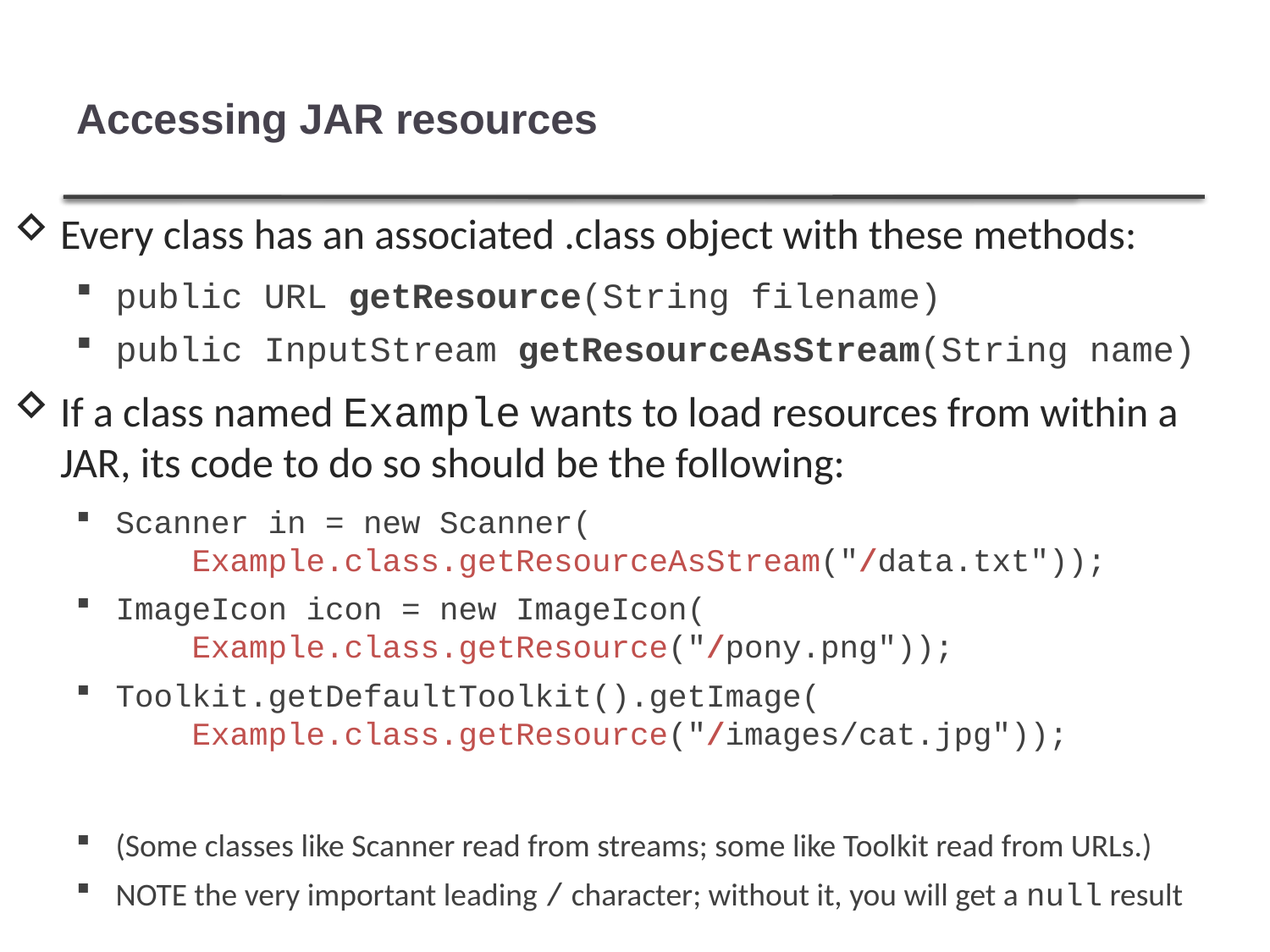

# Accessing JAR resources
Every class has an associated .class object with these methods:
public URL getResource(String filename)
public InputStream getResourceAsStream(String name)
If a class named Example wants to load resources from within a JAR, its code to do so should be the following:
Scanner in = new Scanner(
    Example.class.getResourceAsStream("/data.txt"));
ImageIcon icon = new ImageIcon(
    Example.class.getResource("/pony.png"));
Toolkit.getDefaultToolkit().getImage(
    Example.class.getResource("/images/cat.jpg"));

(Some classes like Scanner read from streams; some like Toolkit read from URLs.)
NOTE the very important leading / character; without it, you will get a null result